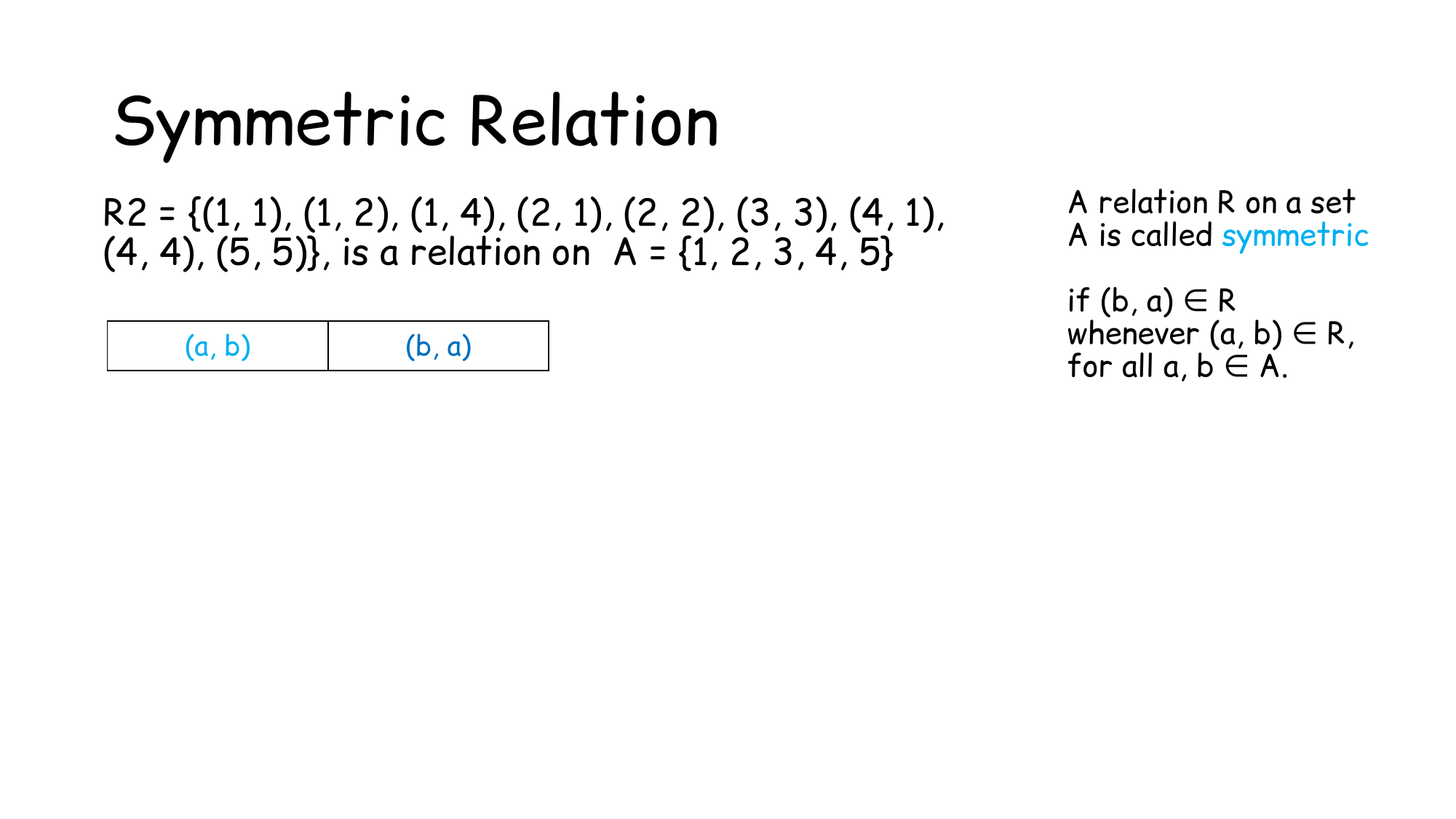

# Symmetric Relation
A relation R on a set A is called symmetric
if (b, a) ∈ R whenever (a, b) ∈ R, for all a, b ∈ A.
R2 = {(1, 1), (1, 2), (1, 4), (2, 1), (2, 2), (3, 3), (4, 1), (4, 4), (5, 5)}, is a relation on  A = {1, 2, 3, 4, 5}

| (a, b) | (b, a) |
| --- | --- |